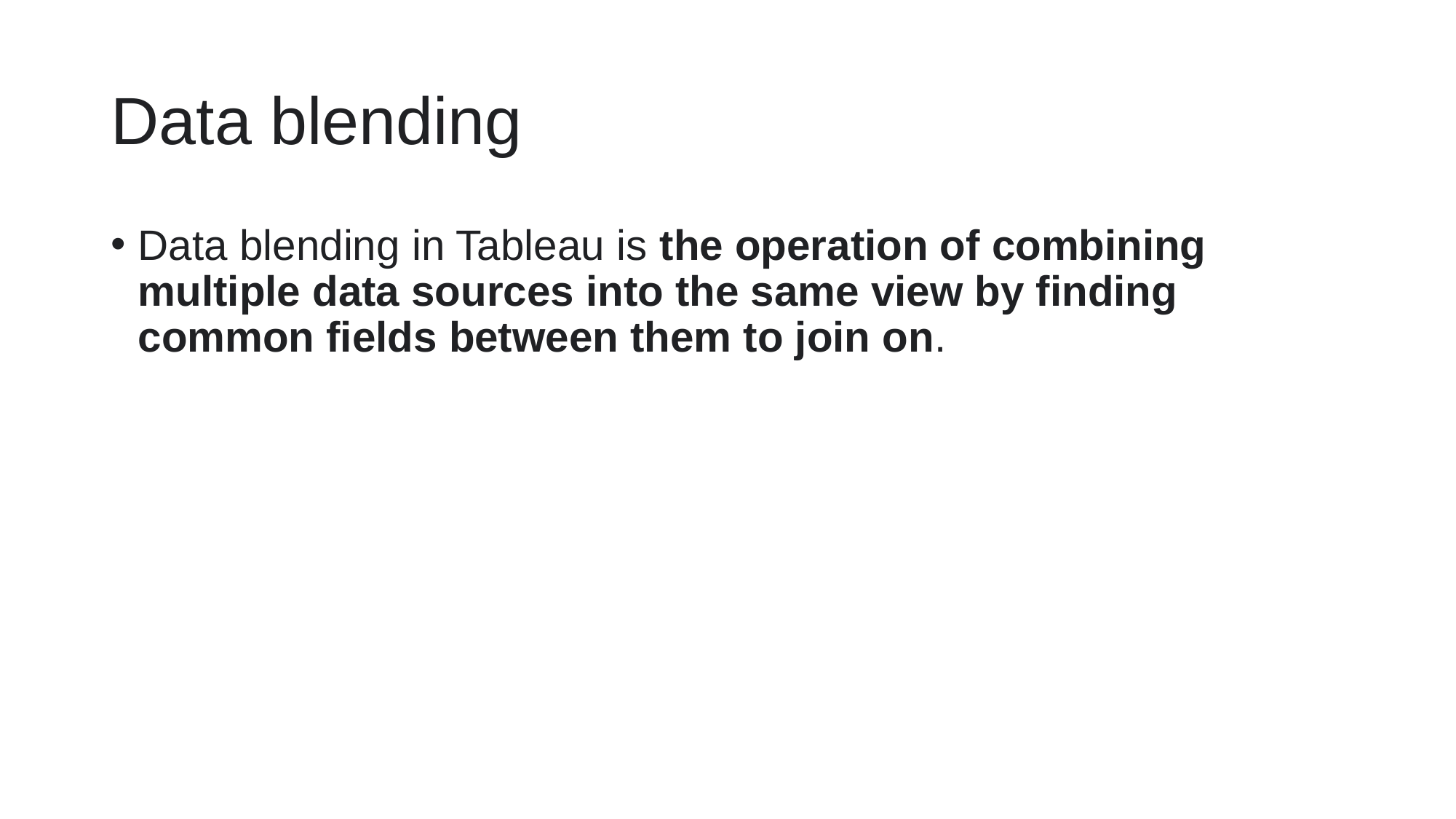

# Data blending
Data blending in Tableau is the operation of combining multiple data sources into the same view by finding common fields between them to join on.